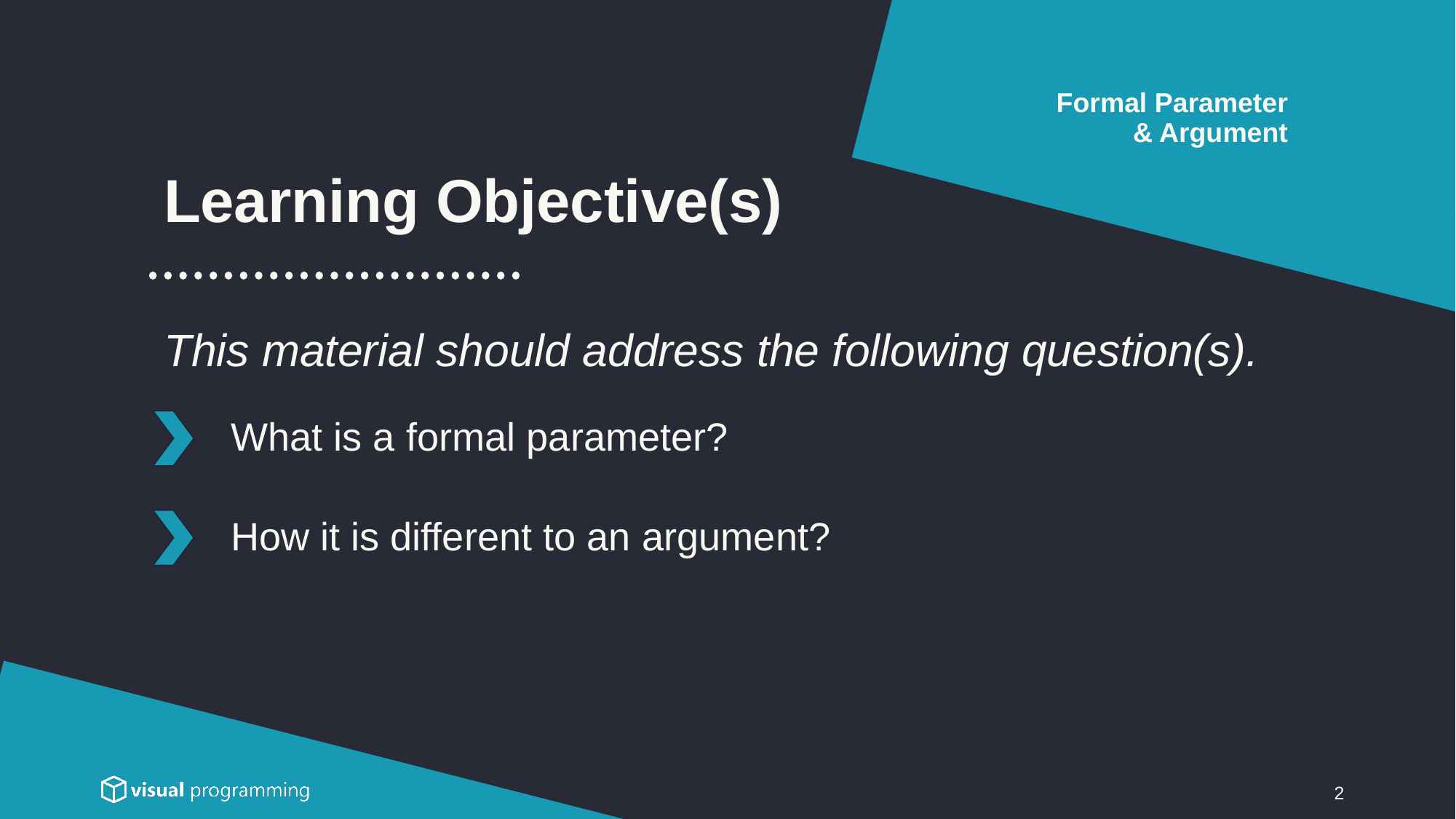

Formal Parameter
& Argument
Learning Objective(s)
This material should address the following question(s).
# What is a formal parameter?
How it is different to an argument?
2